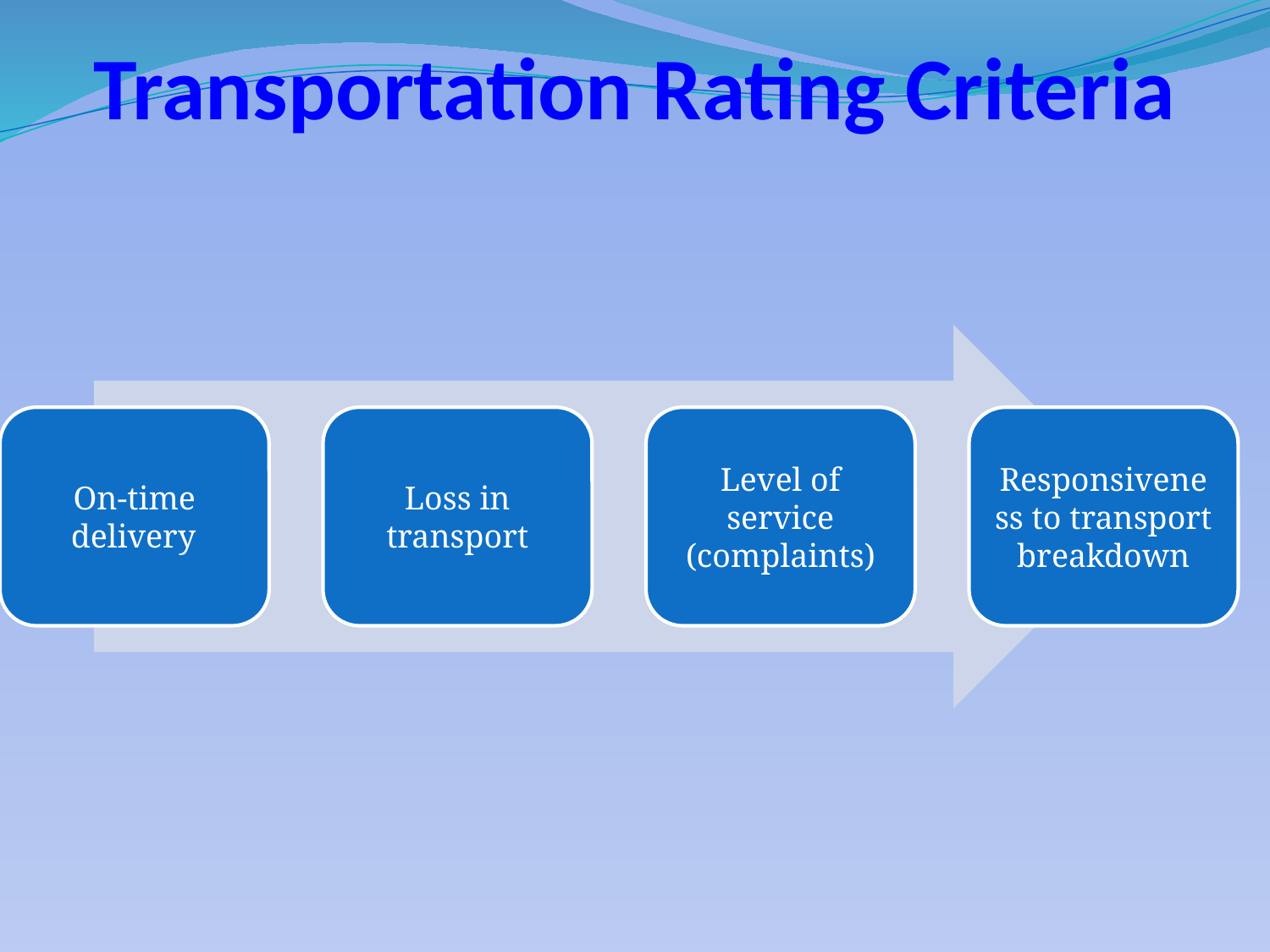

# Transportation Rating Criteria
On-time delivery
Loss in transport
Level of service (complaints)
Responsiveness to transport breakdown